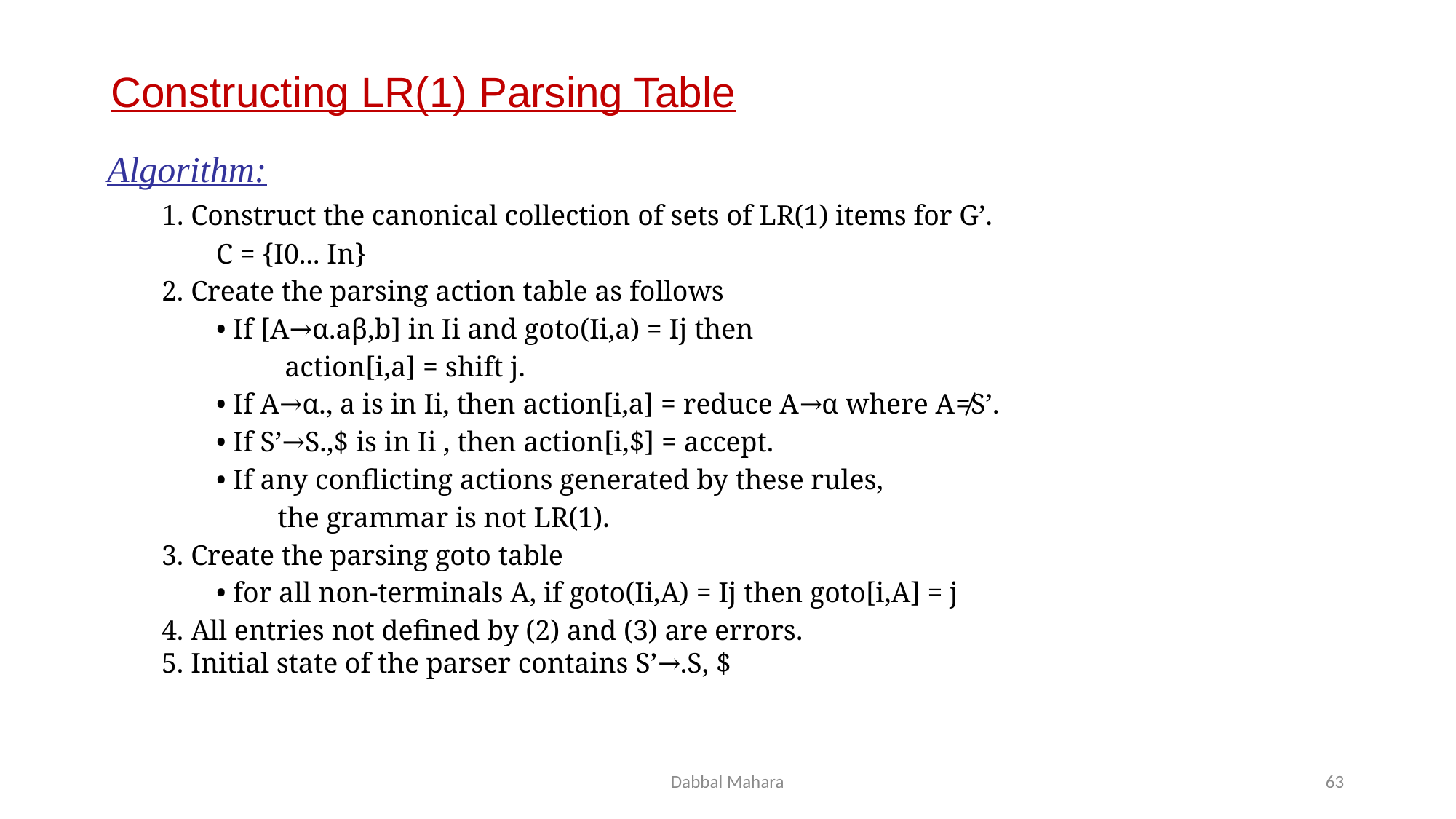

# Constructing LR(1) Parsing Table
Algorithm:
1. Construct the canonical collection of sets of LR(1) items for G’.
C = {I0... In}
2. Create the parsing action table as follows
• If [A→α.aβ,b] in Ii and goto(Ii,a) = Ij then
	  action[i,a] = shift j.
• If A→α., a is in Ii, then action[i,a] = reduce A→α where A≠S’.
• If S’→S.,$ is in Ii , then action[i,$] = accept.
• If any conflicting actions generated by these rules,
	 the grammar is not LR(1).
3. Create the parsing goto table
• for all non-terminals A, if goto(Ii,A) = Ij then goto[i,A] = j
4. All entries not defined by (2) and (3) are errors.
5. Initial state of the parser contains S’→.S, $
Dabbal Mahara
63